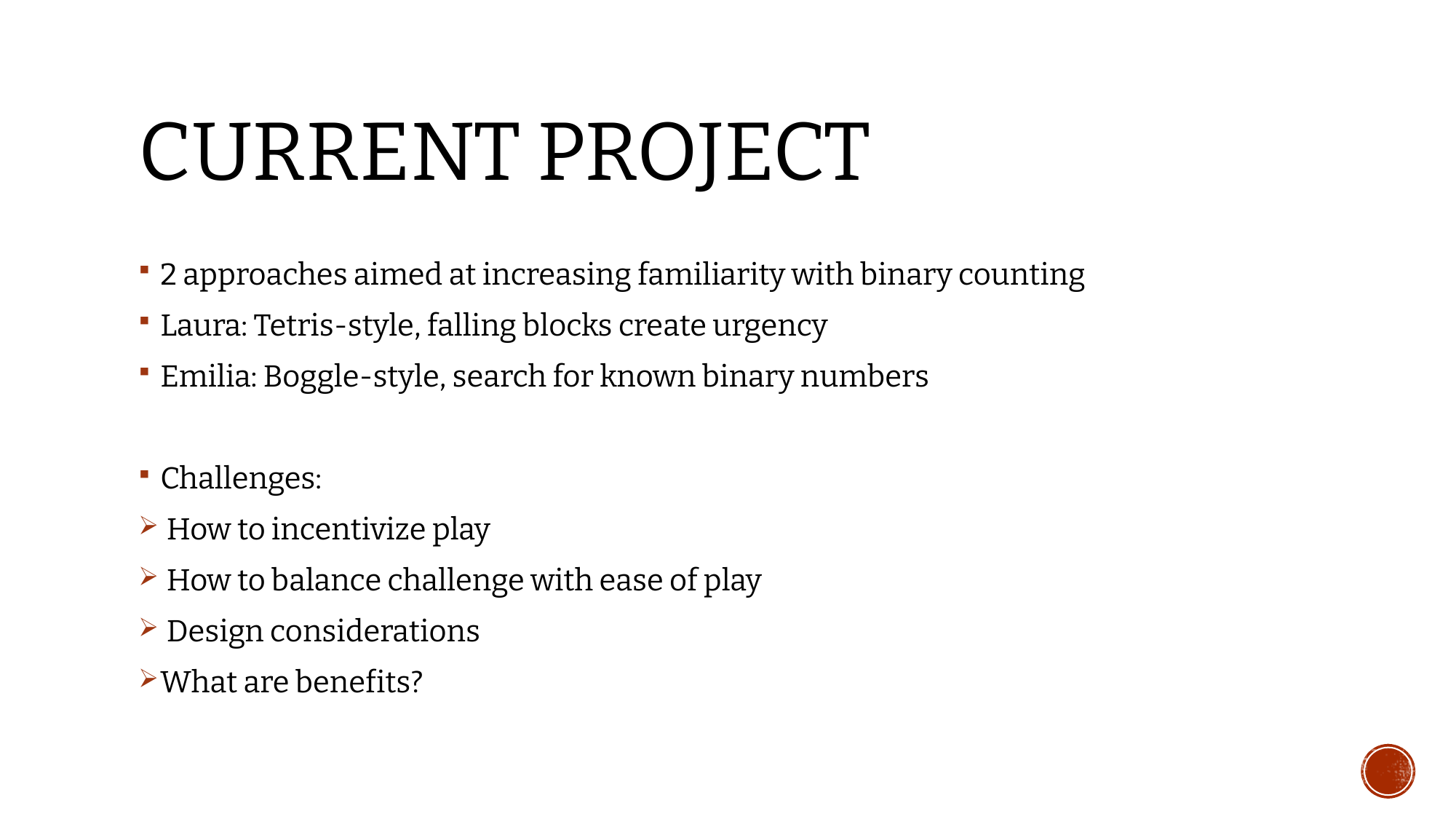

# Current Project
2 approaches aimed at increasing familiarity with binary counting
Laura: Tetris-style, falling blocks create urgency
Emilia: Boggle-style, search for known binary numbers

Challenges:
 How to incentivize play
 How to balance challenge with ease of play
 Design considerations
What are benefits?